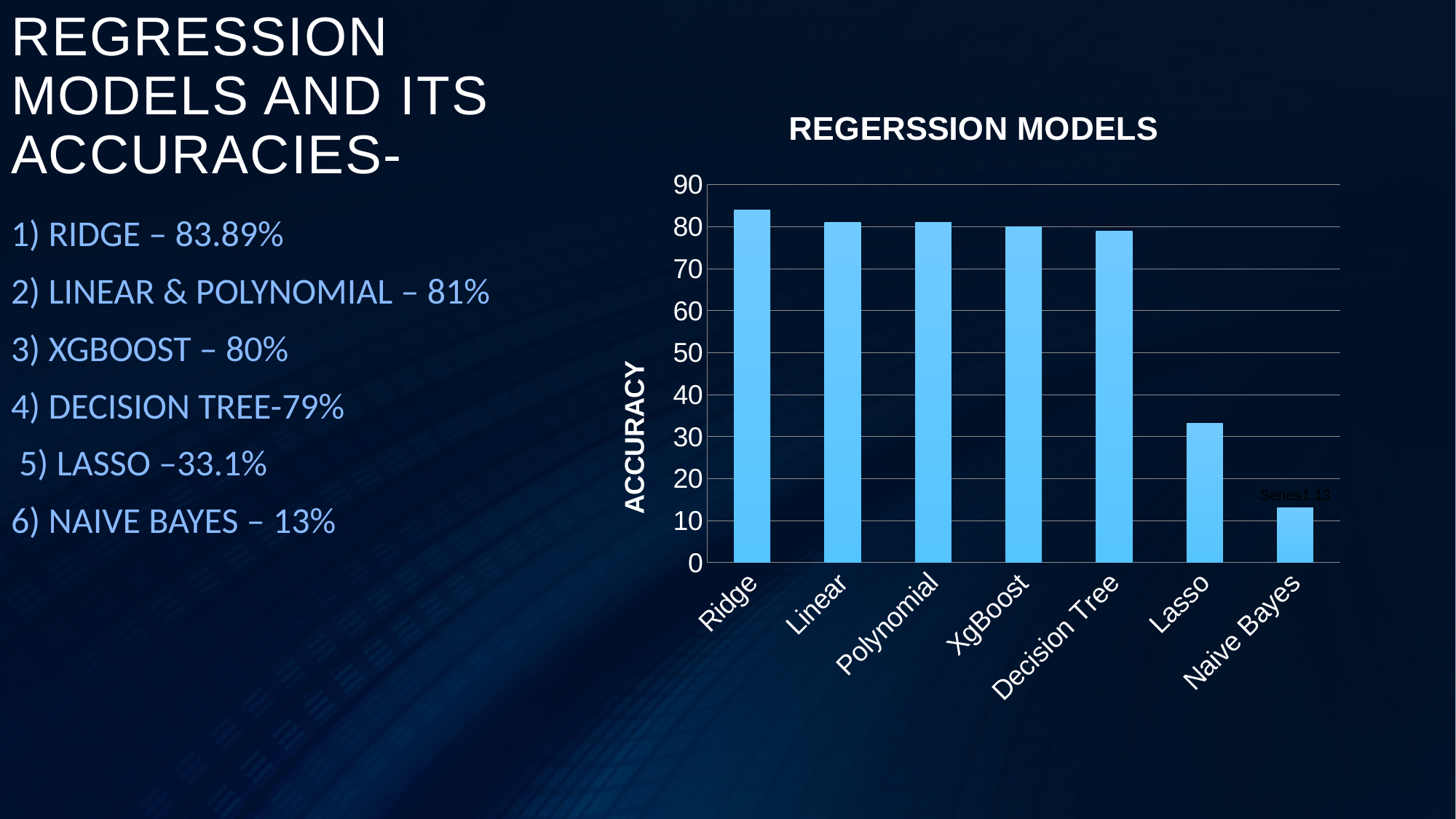

# REGRESSION MODELS AND ITS ACCURACIES-

### Chart: REGERSSION MODELS

| Category |  |
|---|---|
| Ridge | 83.89 |
| Linear | 81.0 |
| Polynomial | 81.0 |
| XgBoost | 80.0 |
| Decision Tree | 79.0 |
| Lasso | 33.1 |
| Naive Bayes | 13.0 |
1) RIDGE – 83.89%
2) LINEAR & POLYNOMIAL – 81%
3) XGBOOST – 80%
4) DECISION TREE-79%
 5) LASSO –33.1%
6) NAIVE BAYES – 13%